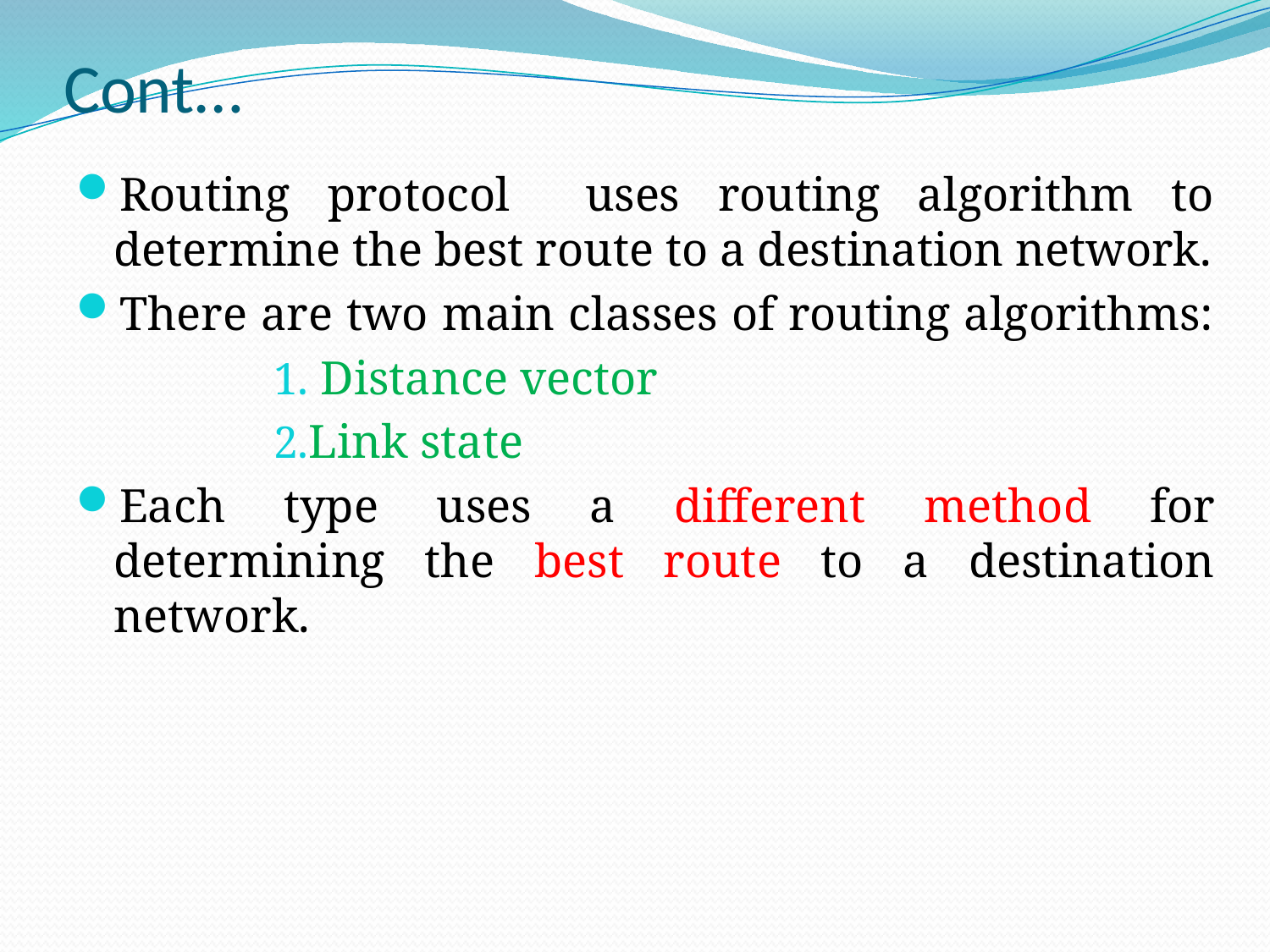

# Cont…
Routing protocol  uses routing algorithm to determine the best route to a destination network.
There are two main classes of routing algorithms:
 Distance vector
Link state
Each type uses a different method for determining the best route to a destination network.